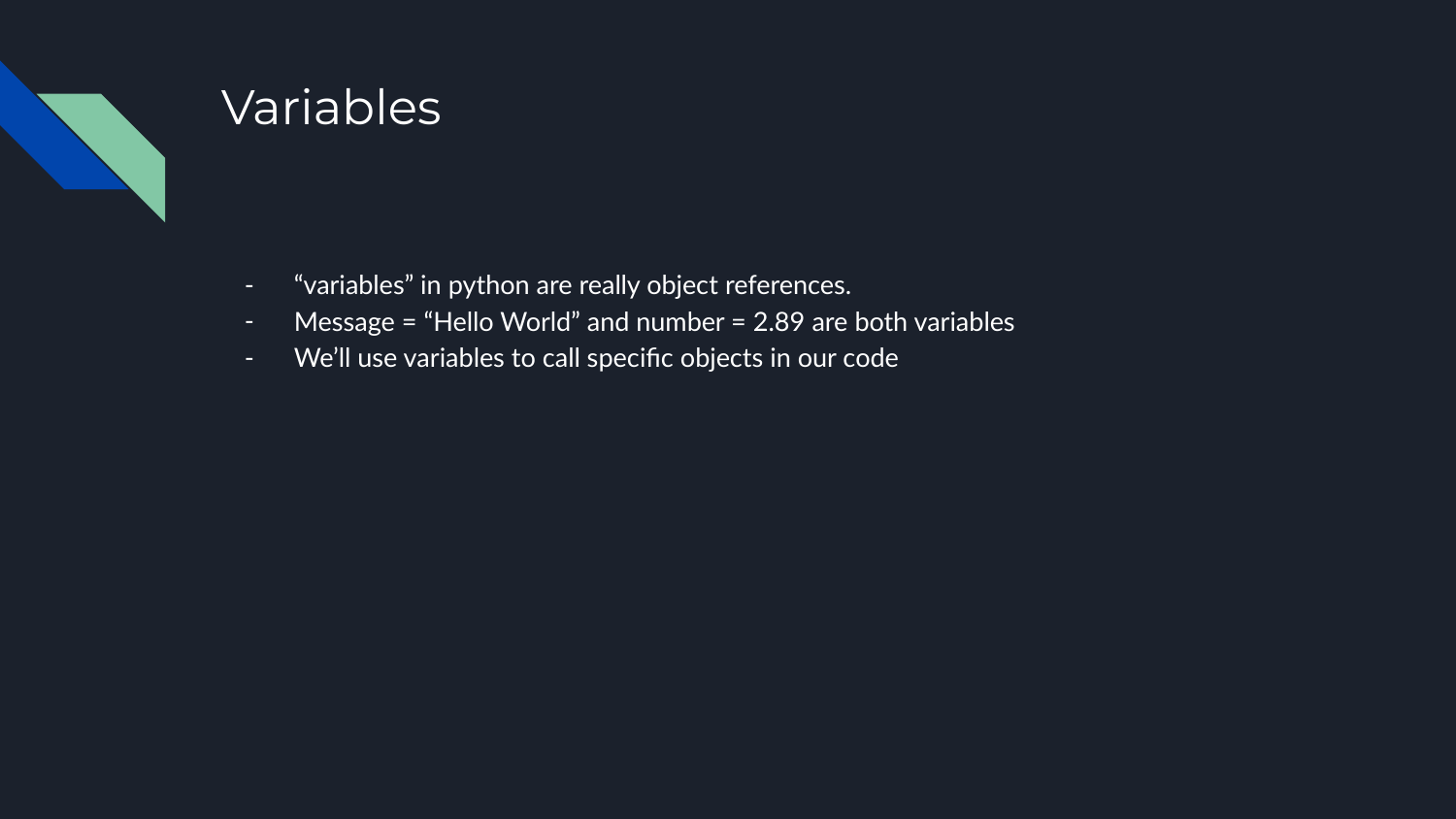

# Variables
“variables” in python are really object references.
Message = “Hello World” and number = 2.89 are both variables
We’ll use variables to call specific objects in our code